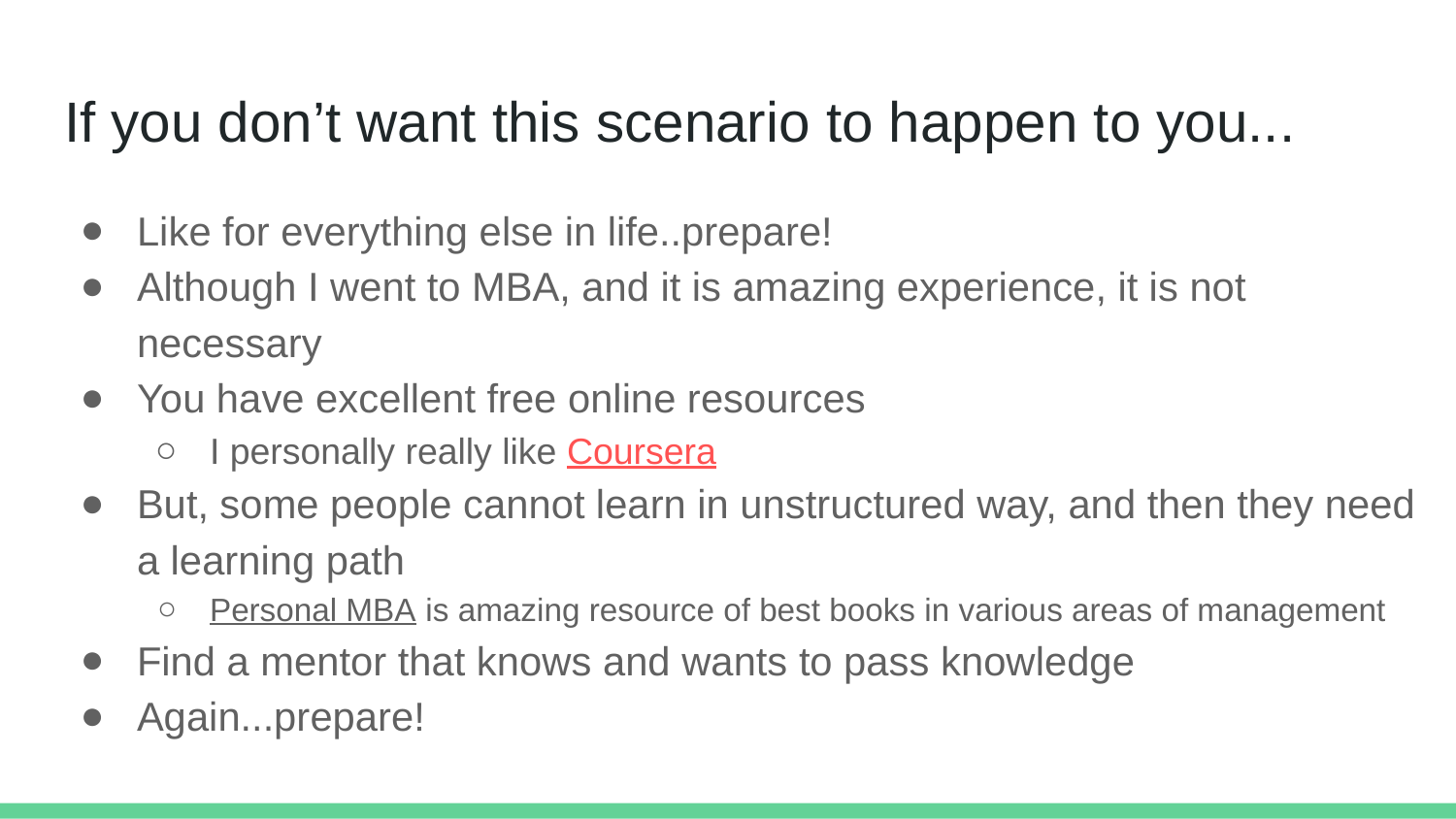

# If you don’t want this scenario to happen to you...
Like for everything else in life..prepare!
Although I went to MBA, and it is amazing experience, it is not necessary
You have excellent free online resources
I personally really like Coursera
But, some people cannot learn in unstructured way, and then they need a learning path
Personal MBA is amazing resource of best books in various areas of management
Find a mentor that knows and wants to pass knowledge
Again...prepare!